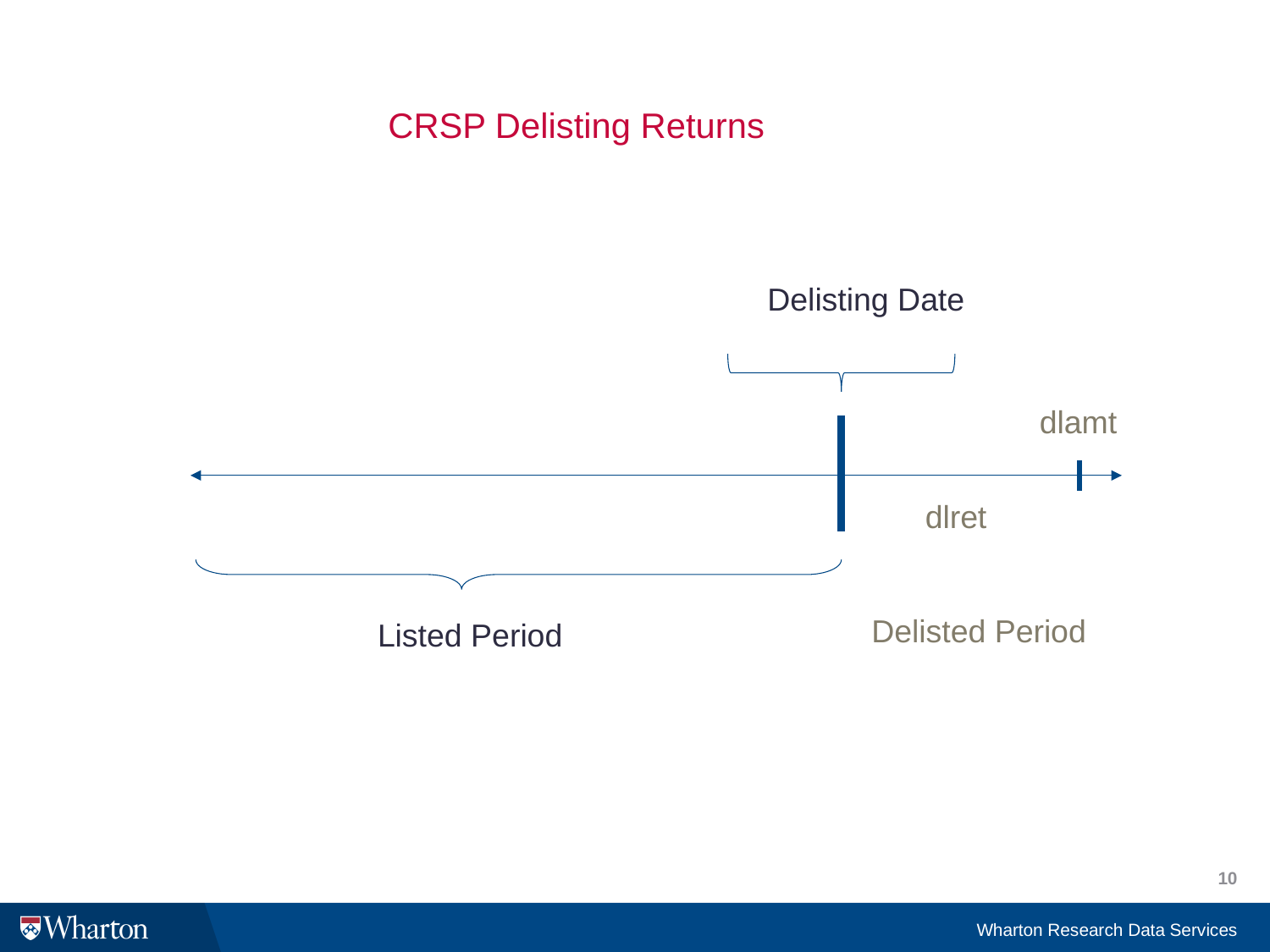

# CRSP Delisting Returns

Delisting Date
dlamt
dlret
Delisted Period
Listed Period

10
Wharton Research Data Services